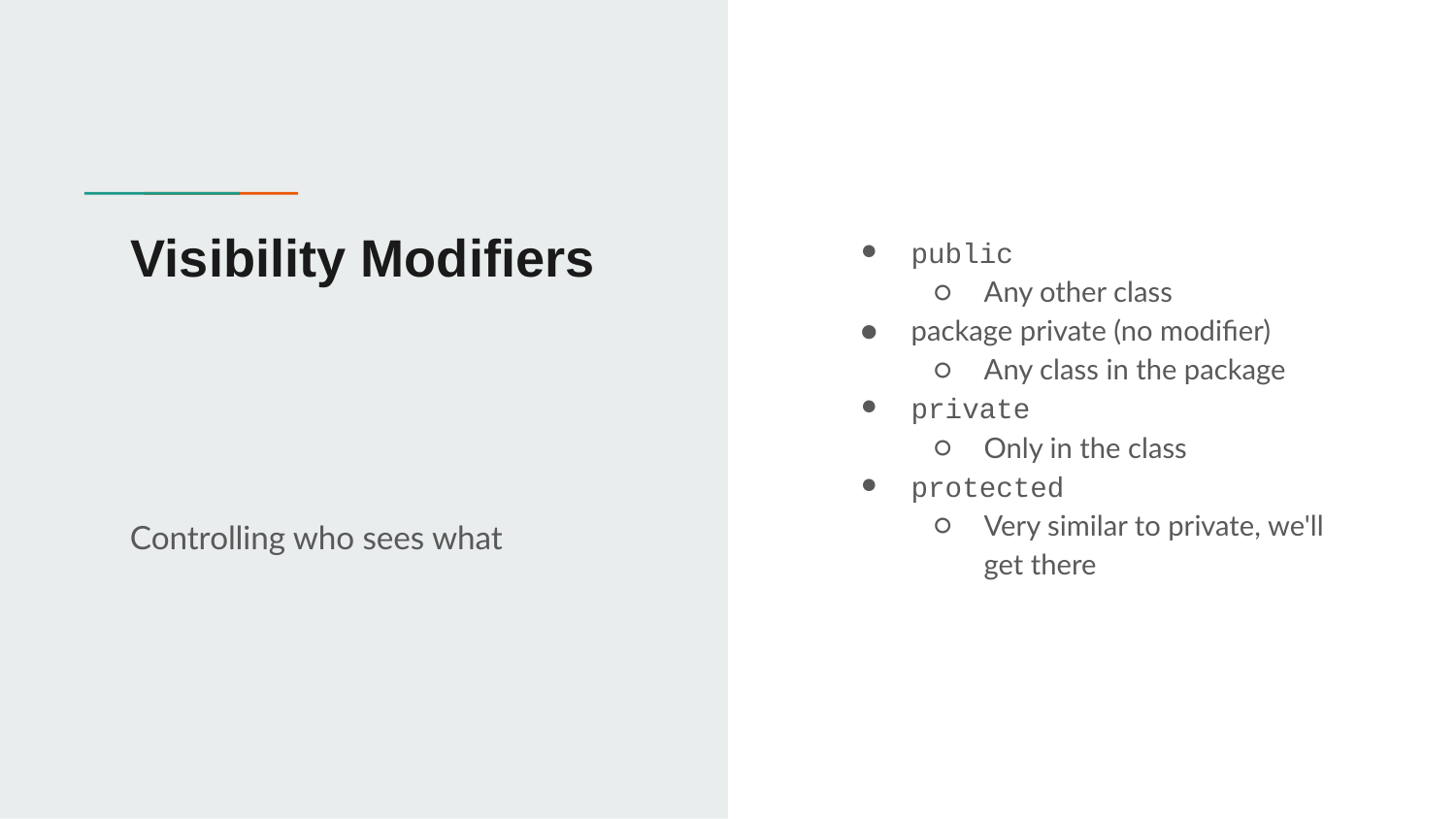

# Visibility Modifiers
public
Any other class
package private (no modifier)
Any class in the package
private
Only in the class
protected
Very similar to private, we'll get there
Controlling who sees what